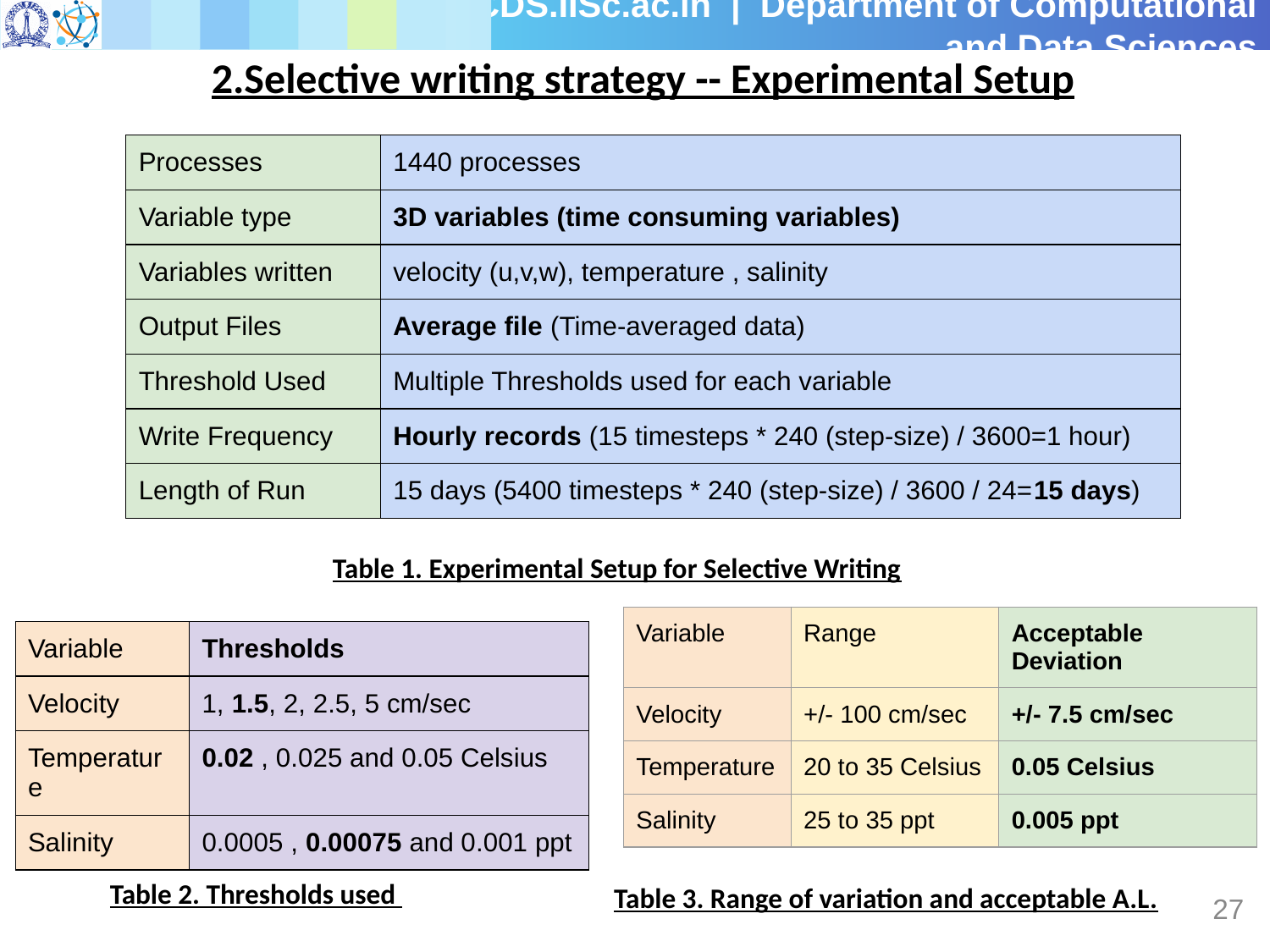

2.Selective writing strategy -- Experimental Setup
| Processes | 1440 processes |
| --- | --- |
| Variable type | 3D variables (time consuming variables) |
| Variables written | velocity (u,v,w), temperature , salinity |
| Output Files | Average file (Time-averaged data) |
| Threshold Used | Multiple Thresholds used for each variable |
| Write Frequency | Hourly records (15 timesteps \* 240 (step-size) / 3600=1 hour) |
| Length of Run | 15 days (5400 timesteps \* 240 (step-size) / 3600 / 24=15 days) |
Table 1. Experimental Setup for Selective Writing
| Variable | Range | Acceptable Deviation |
| --- | --- | --- |
| Velocity | +/- 100 cm/sec | +/- 7.5 cm/sec |
| Temperature | 20 to 35 Celsius | 0.05 Celsius |
| Salinity | 25 to 35 ppt | 0.005 ppt |
| Variable | Thresholds |
| --- | --- |
| Velocity | 1, 1.5, 2, 2.5, 5 cm/sec |
| Temperature | 0.02 , 0.025 and 0.05 Celsius |
| Salinity | 0.0005 , 0.00075 and 0.001 ppt |
Table 2. Thresholds used
Table 3. Range of variation and acceptable A.L.
27